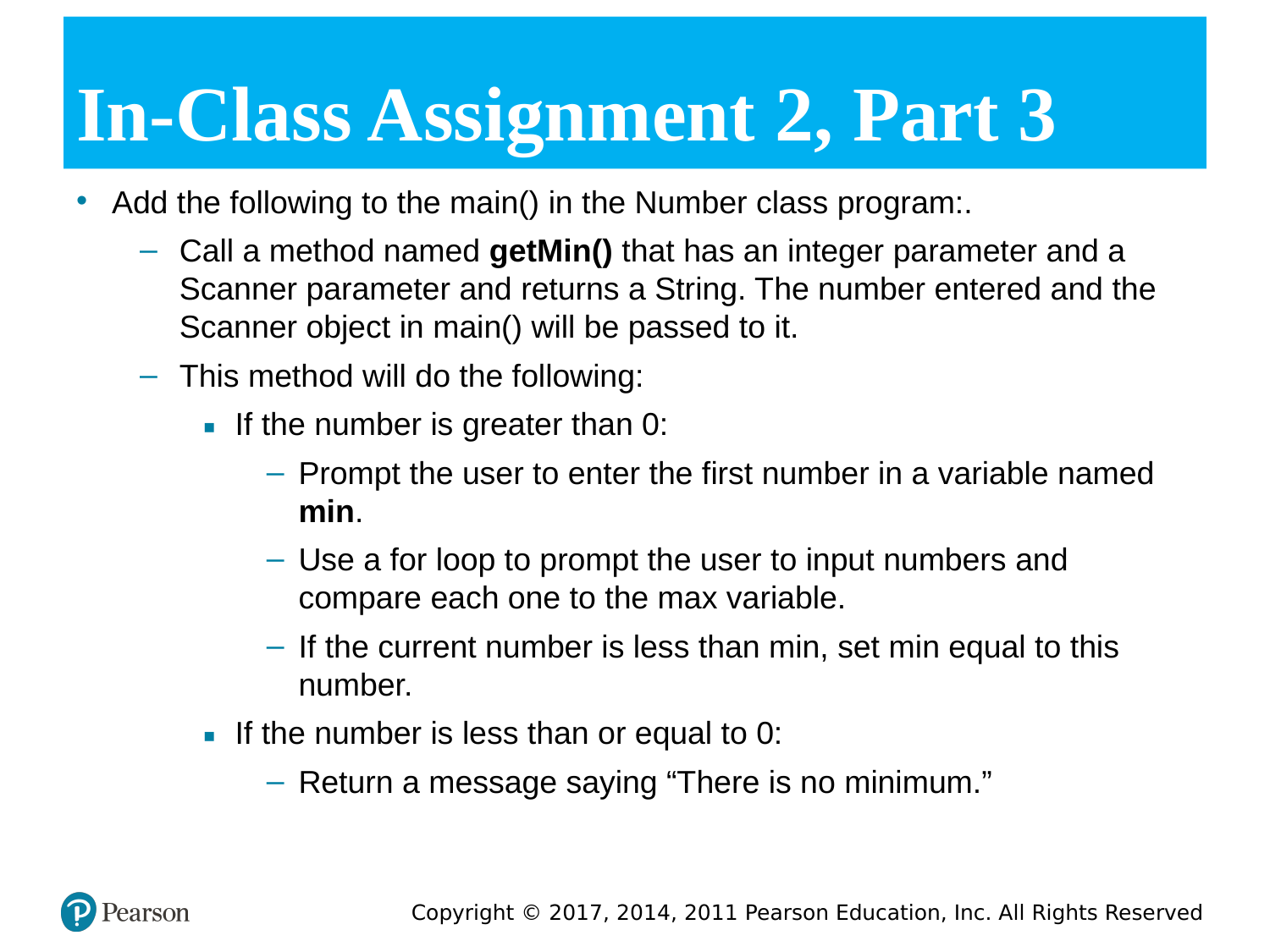

# In-Class Assignment 2, Part 3
Add the following to the main() in the Number class program:.
Call a method named getMin() that has an integer parameter and a Scanner parameter and returns a String. The number entered and the Scanner object in main() will be passed to it.
This method will do the following:
If the number is greater than 0:
Prompt the user to enter the first number in a variable named min.
Use a for loop to prompt the user to input numbers and compare each one to the max variable.
If the current number is less than min, set min equal to this number.
If the number is less than or equal to 0:
Return a message saying “There is no minimum.”